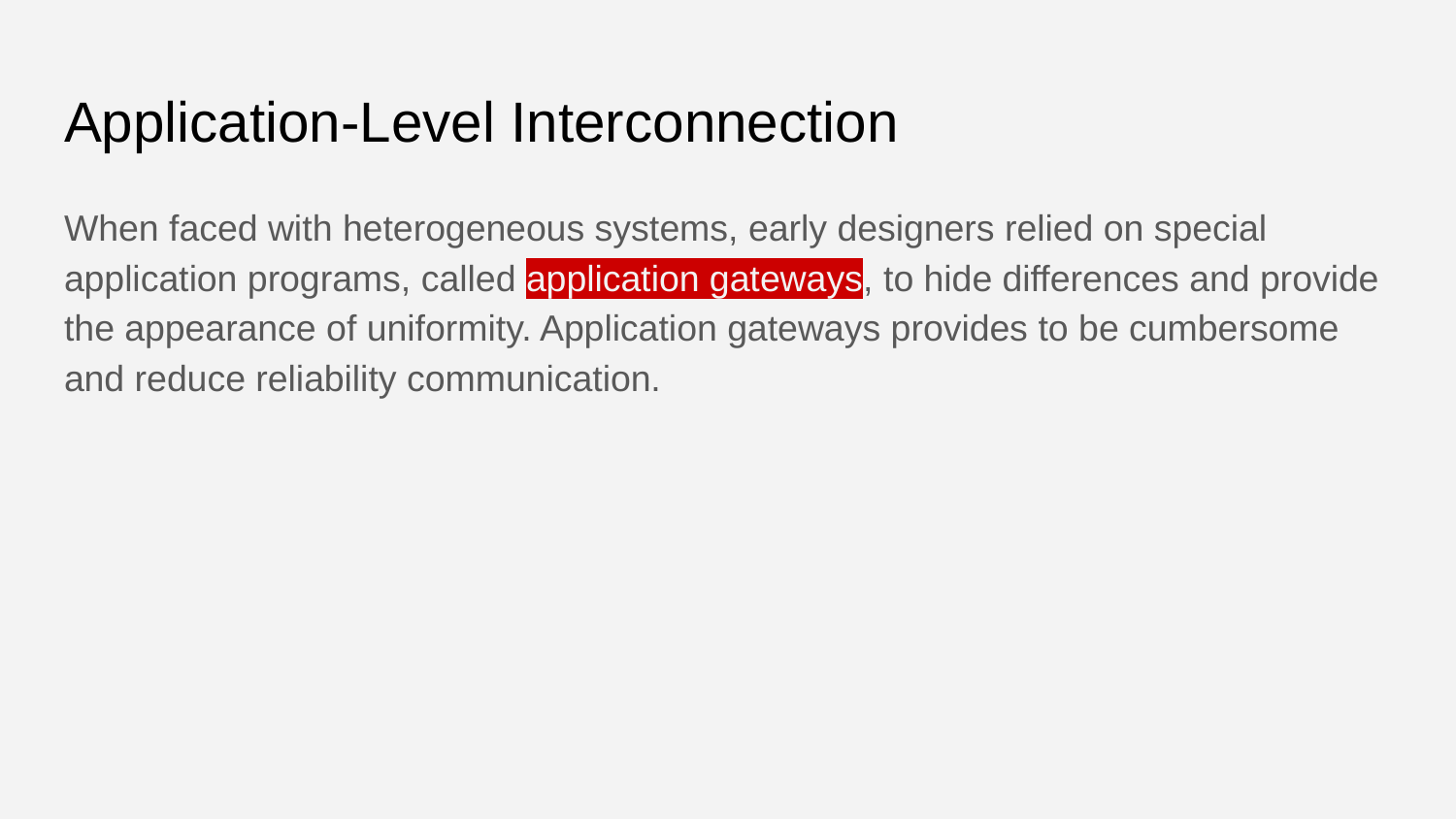

# Application-Level Interconnection
When faced with heterogeneous systems, early designers relied on special application programs, called application gateways, to hide differences and provide the appearance of uniformity. Application gateways provides to be cumbersome and reduce reliability communication.